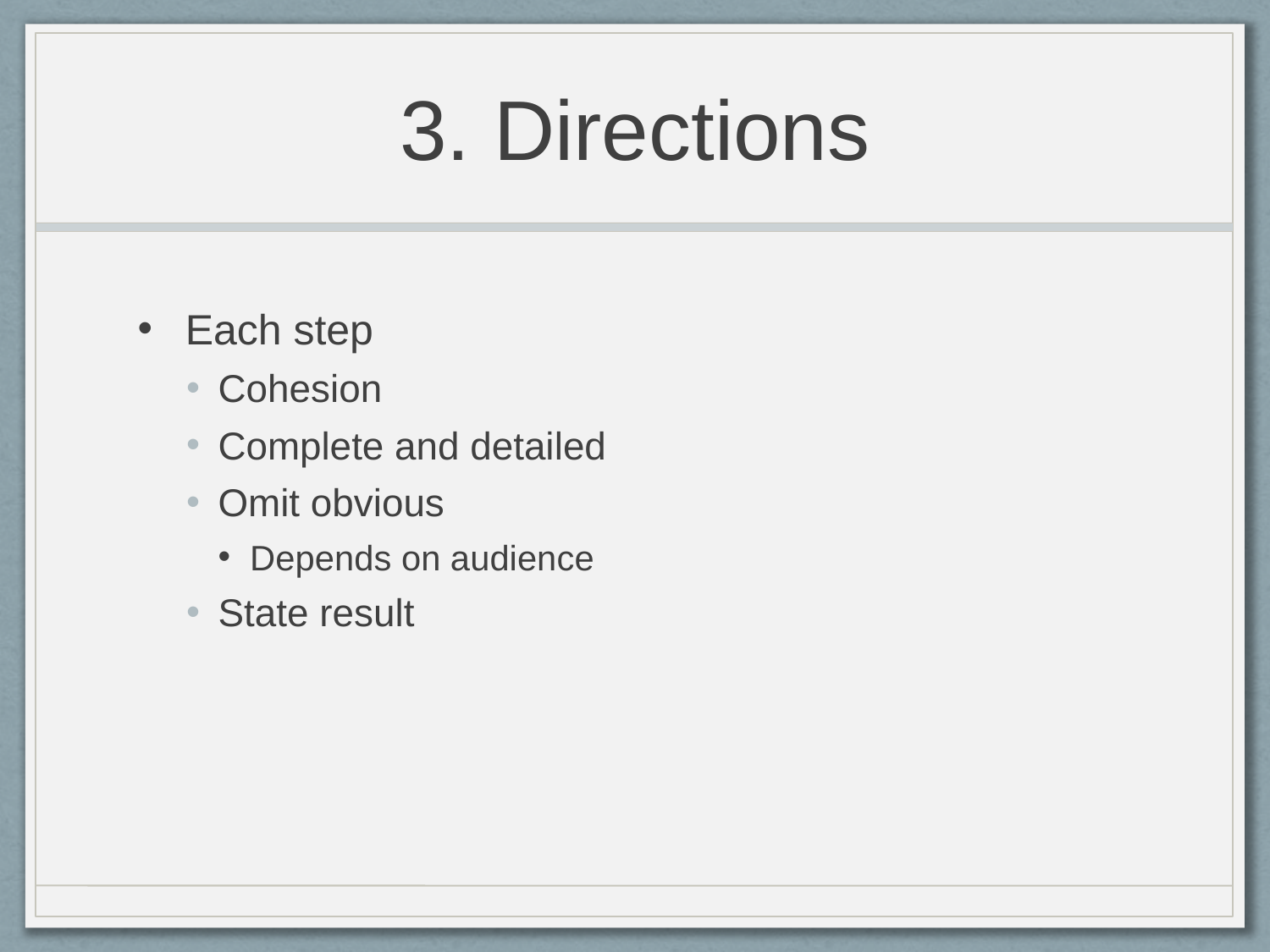

# 3. Directions
Each step
Cohesion
Complete and detailed
Omit obvious
Depends on audience
State result